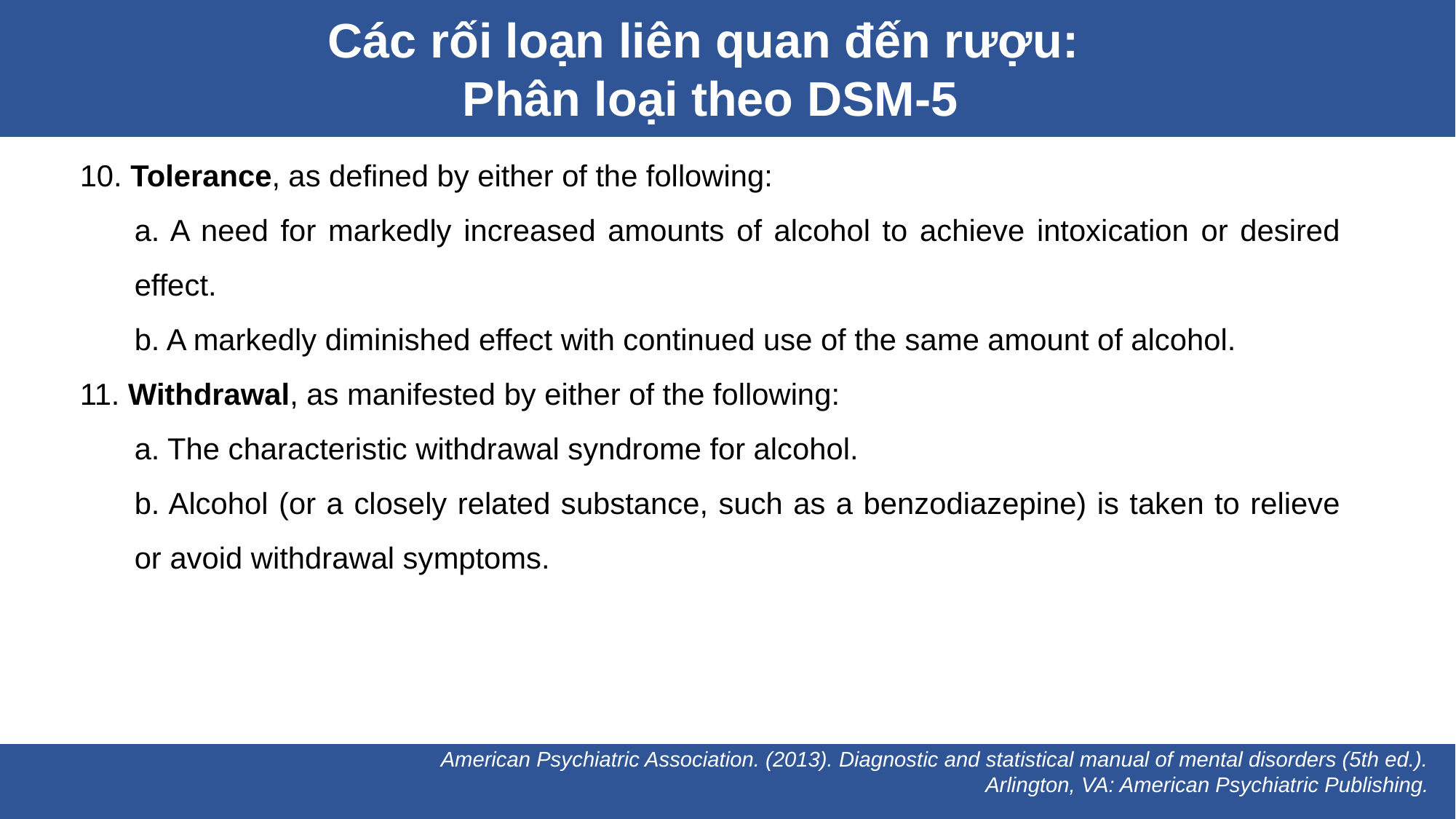

Các rối loạn liên quan đến rượu:
Phân loại theo DSM-5
10. Tolerance, as defined by either of the following:
a. A need for markedly increased amounts of alcohol to achieve intoxication or desired effect.
b. A markedly diminished effect with continued use of the same amount of alcohol.
11. Withdrawal, as manifested by either of the following:
a. The characteristic withdrawal syndrome for alcohol.
b. Alcohol (or a closely related substance, such as a benzodiazepine) is taken to relieve or avoid withdrawal symptoms.
American Psychiatric Association. (2013). Diagnostic and statistical manual of mental disorders (5th ed.). Arlington, VA: American Psychiatric Publishing.
American Psychiatric Association. (2013). Diagnostic and statistical manual of mental disorders (5th ed.). Arlington, VA: American Psychiatric Publishing.